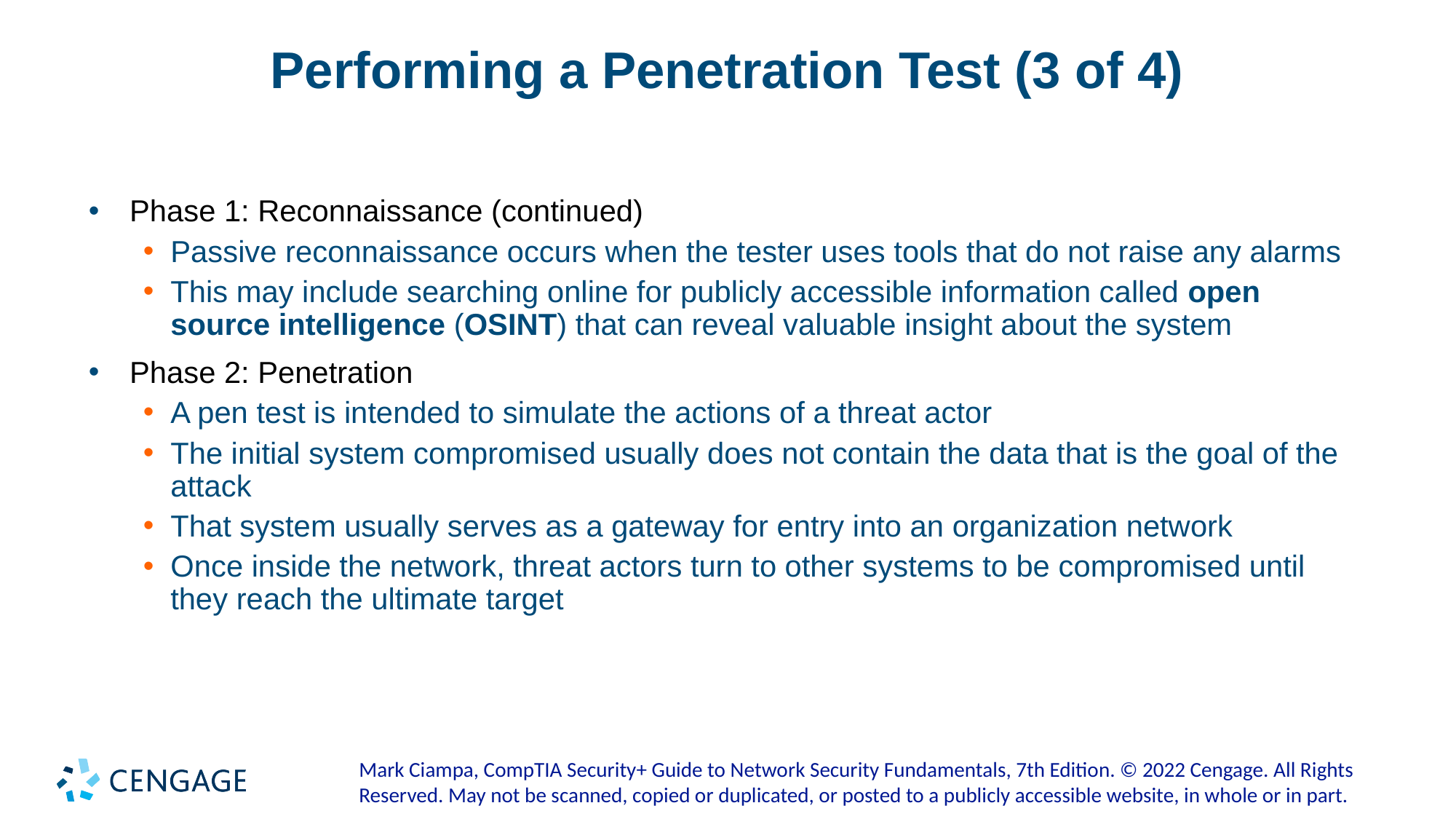

# Performing a Penetration Test (3 of 4)
Phase 1: Reconnaissance (continued)
Passive reconnaissance occurs when the tester uses tools that do not raise any alarms
This may include searching online for publicly accessible information called open source intelligence (OSINT) that can reveal valuable insight about the system
Phase 2: Penetration
A pen test is intended to simulate the actions of a threat actor
The initial system compromised usually does not contain the data that is the goal of the attack
That system usually serves as a gateway for entry into an organization network
Once inside the network, threat actors turn to other systems to be compromised until they reach the ultimate target